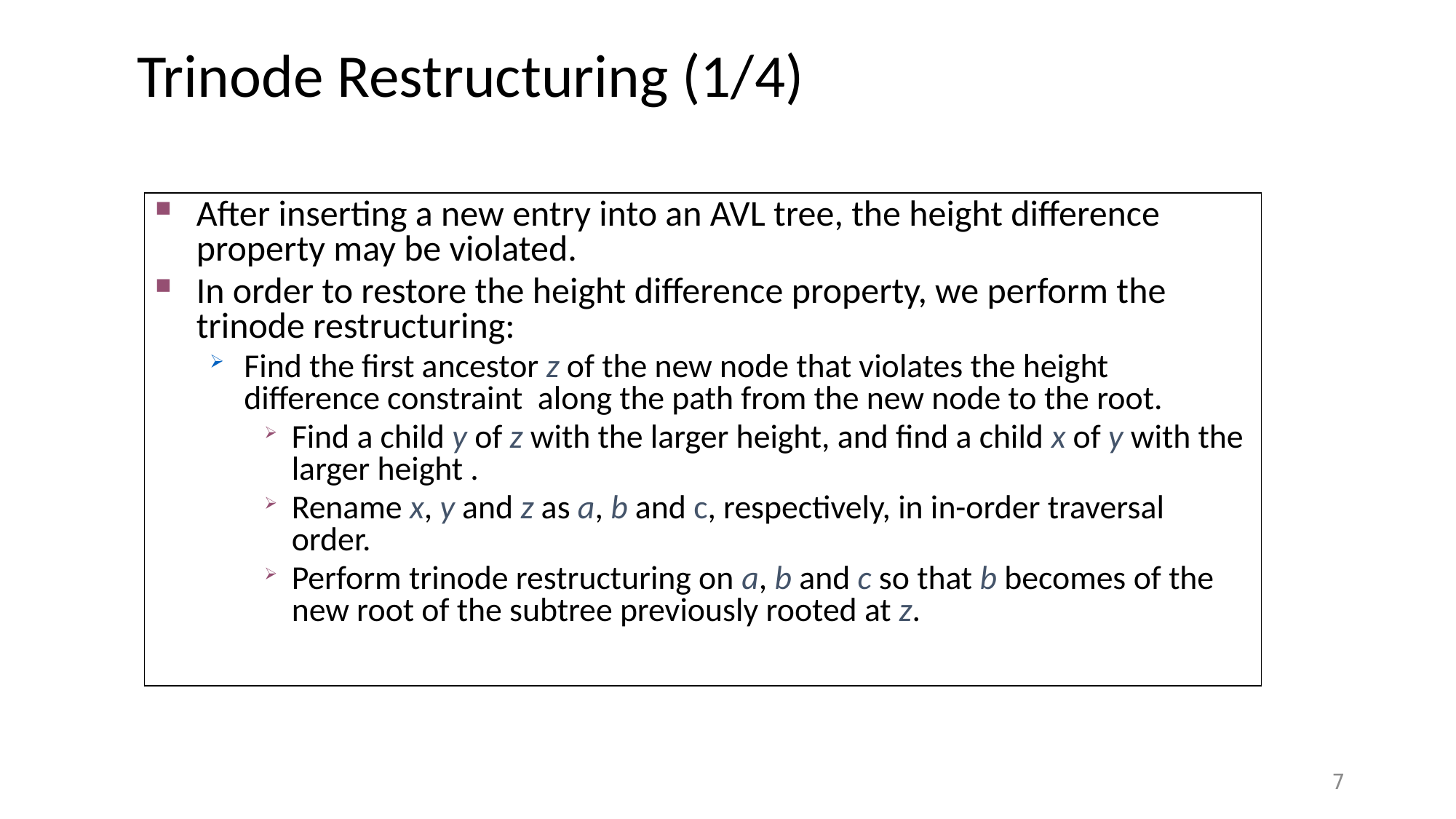

# Trinode Restructuring (1/4)
After inserting a new entry into an AVL tree, the height difference property may be violated.
In order to restore the height difference property, we perform the trinode restructuring:
Find the first ancestor z of the new node that violates the height difference constraint  along the path from the new node to the root.
Find a child y of z with the larger height, and find a child x of y with the larger height .
Rename x, y and z as a, b and c, respectively, in in-order traversal order.
Perform trinode restructuring on a, b and c so that b becomes of the new root of the subtree previously rooted at z.

7